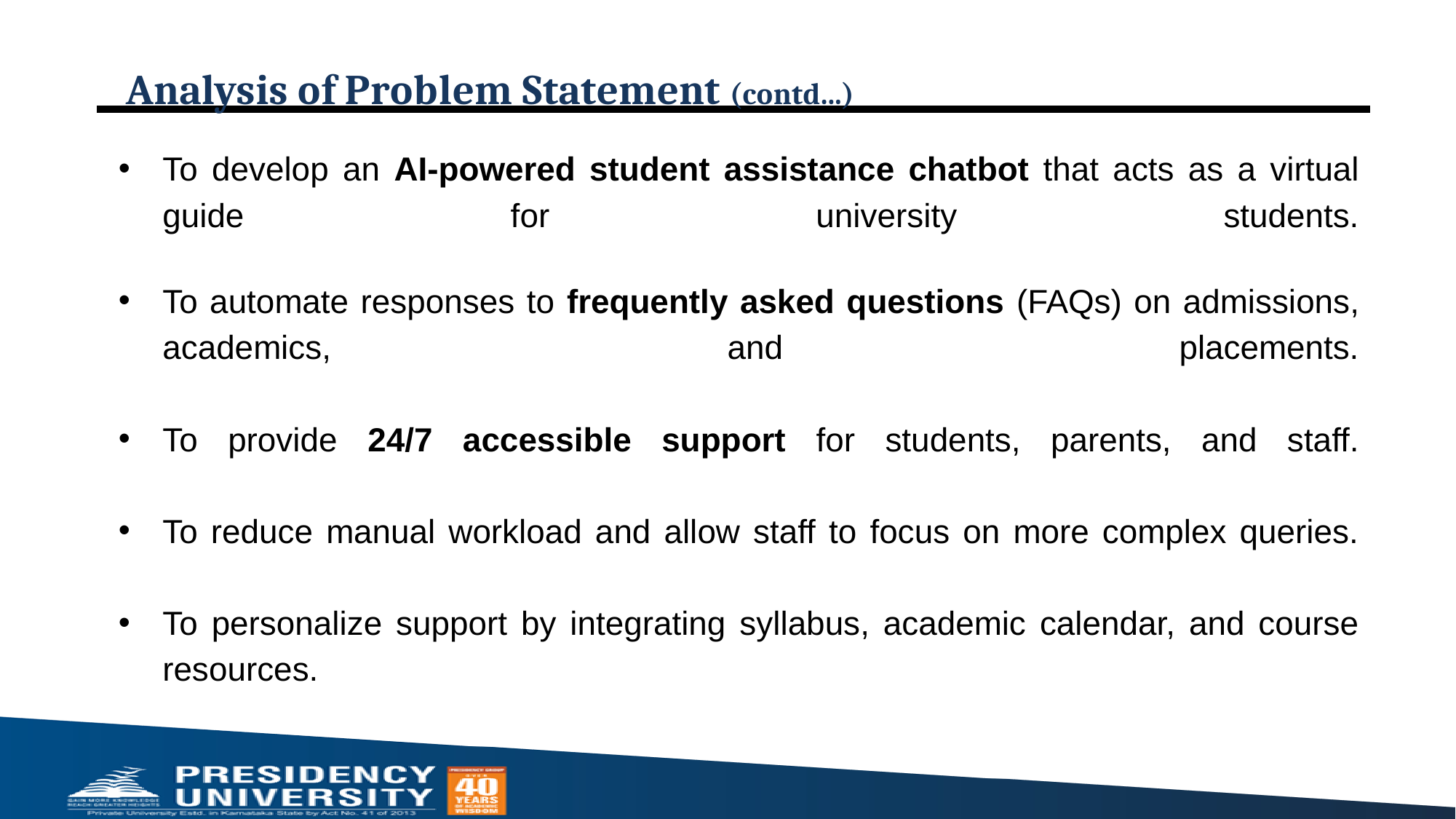

# Analysis of Problem Statement (contd...)
To develop an AI-powered student assistance chatbot that acts as a virtual guide for university students.
To automate responses to frequently asked questions (FAQs) on admissions, academics, and placements.
To provide 24/7 accessible support for students, parents, and staff.
To reduce manual workload and allow staff to focus on more complex queries.
To personalize support by integrating syllabus, academic calendar, and course resources.